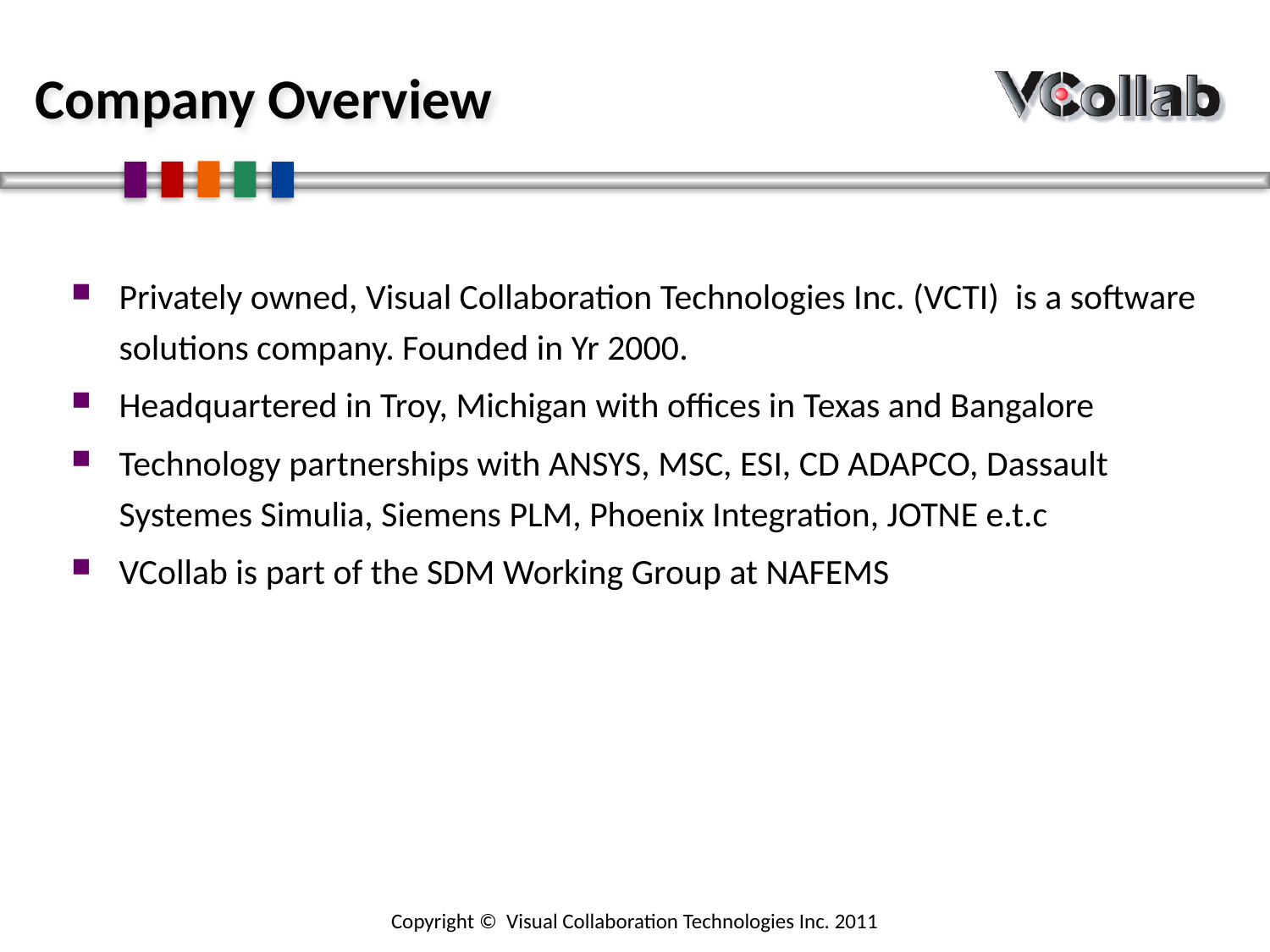

# Company Overview
Privately owned, Visual Collaboration Technologies Inc. (VCTI)  is a software solutions company. Founded in Yr 2000.
Headquartered in Troy, Michigan with offices in Texas and Bangalore
Technology partnerships with ANSYS, MSC, ESI, CD ADAPCO, Dassault  Systemes Simulia, Siemens PLM, Phoenix Integration, JOTNE e.t.c
VCollab is part of the SDM Working Group at NAFEMS